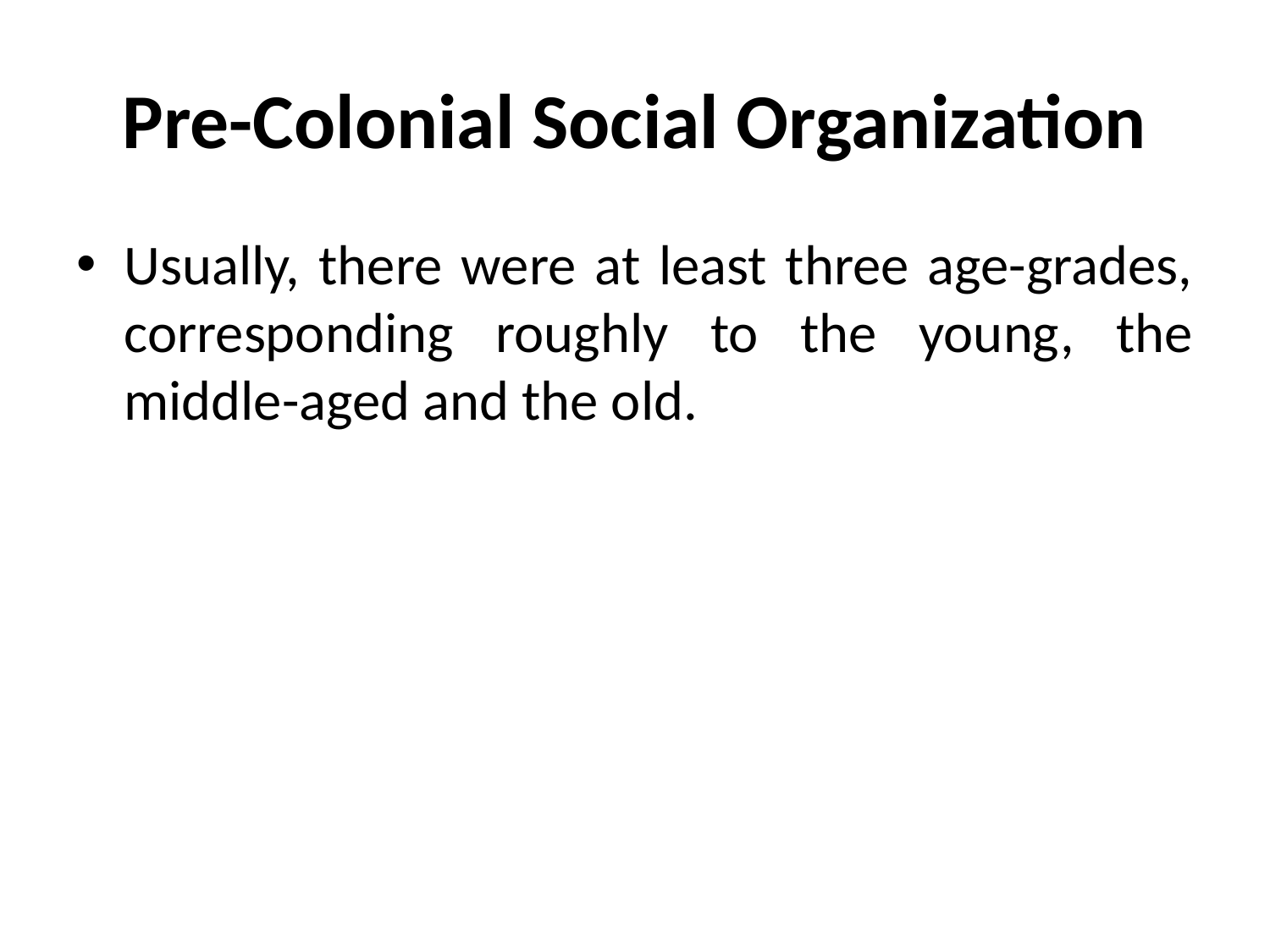

# Pre-Colonial Social Organization
Usually, there were at least three age-grades, corresponding roughly to the young, the middle-aged and the old.